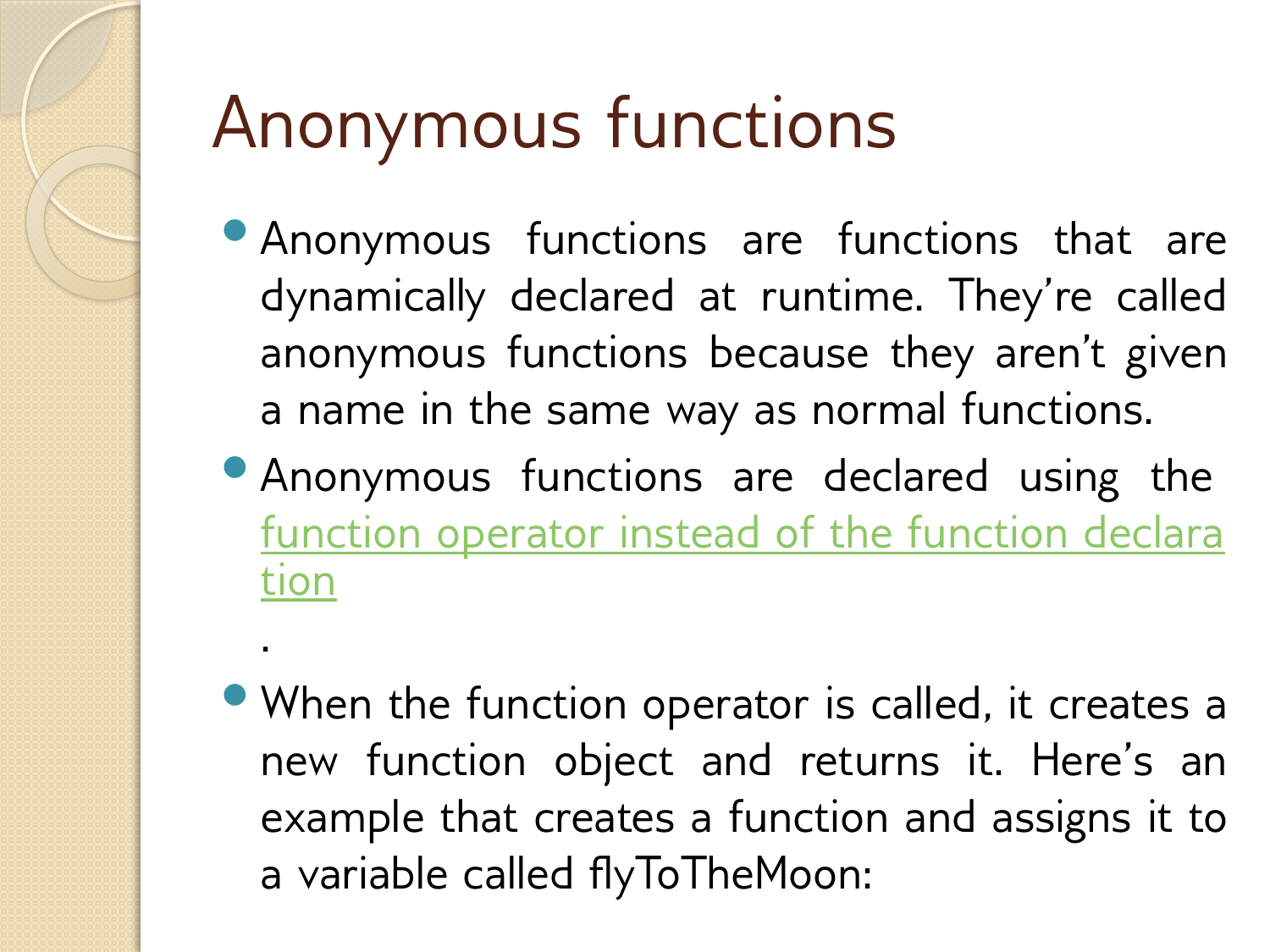

# Anonymous functions
Anonymous functions are functions that are dynamically declared at runtime. They’re called anonymous functions because they aren’t given a name in the same way as normal functions.
Anonymous functions are declared using the function operator instead of the function declaration.
When the function operator is called, it creates a new function object and returns it. Here’s an example that creates a function and assigns it to a variable called flyToTheMoon: